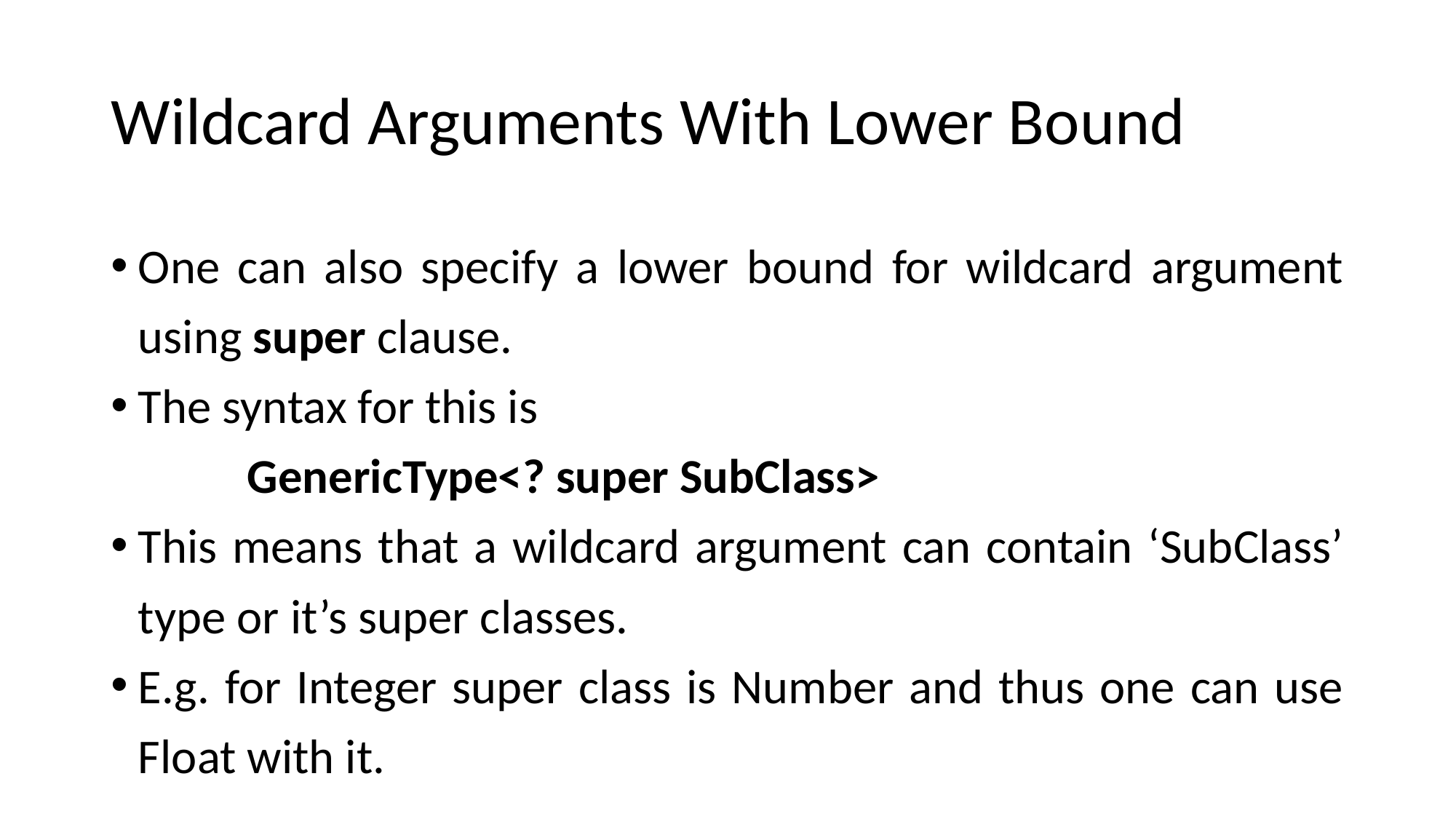

# Wildcard Arguments With Lower Bound
One can also specify a lower bound for wildcard argument using super clause.
The syntax for this is
		GenericType<? super SubClass>
This means that a wildcard argument can contain ‘SubClass’ type or it’s super classes.
E.g. for Integer super class is Number and thus one can use Float with it.